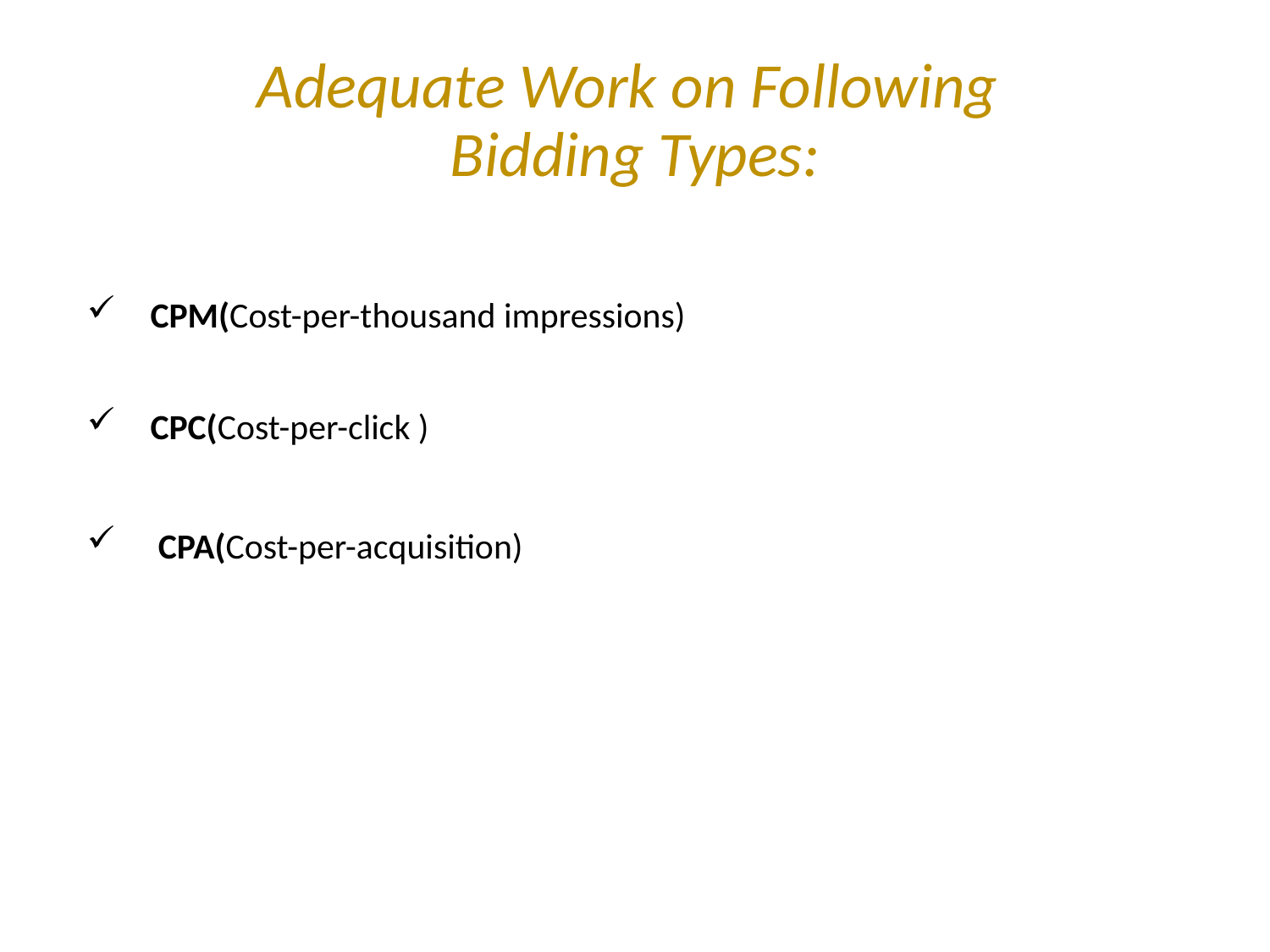

# Adequate Work on Following Bidding Types:

CPM(Cost-per-thousand impressions)

CPC(Cost-per-click )

CPA(Cost-per-acquisition)